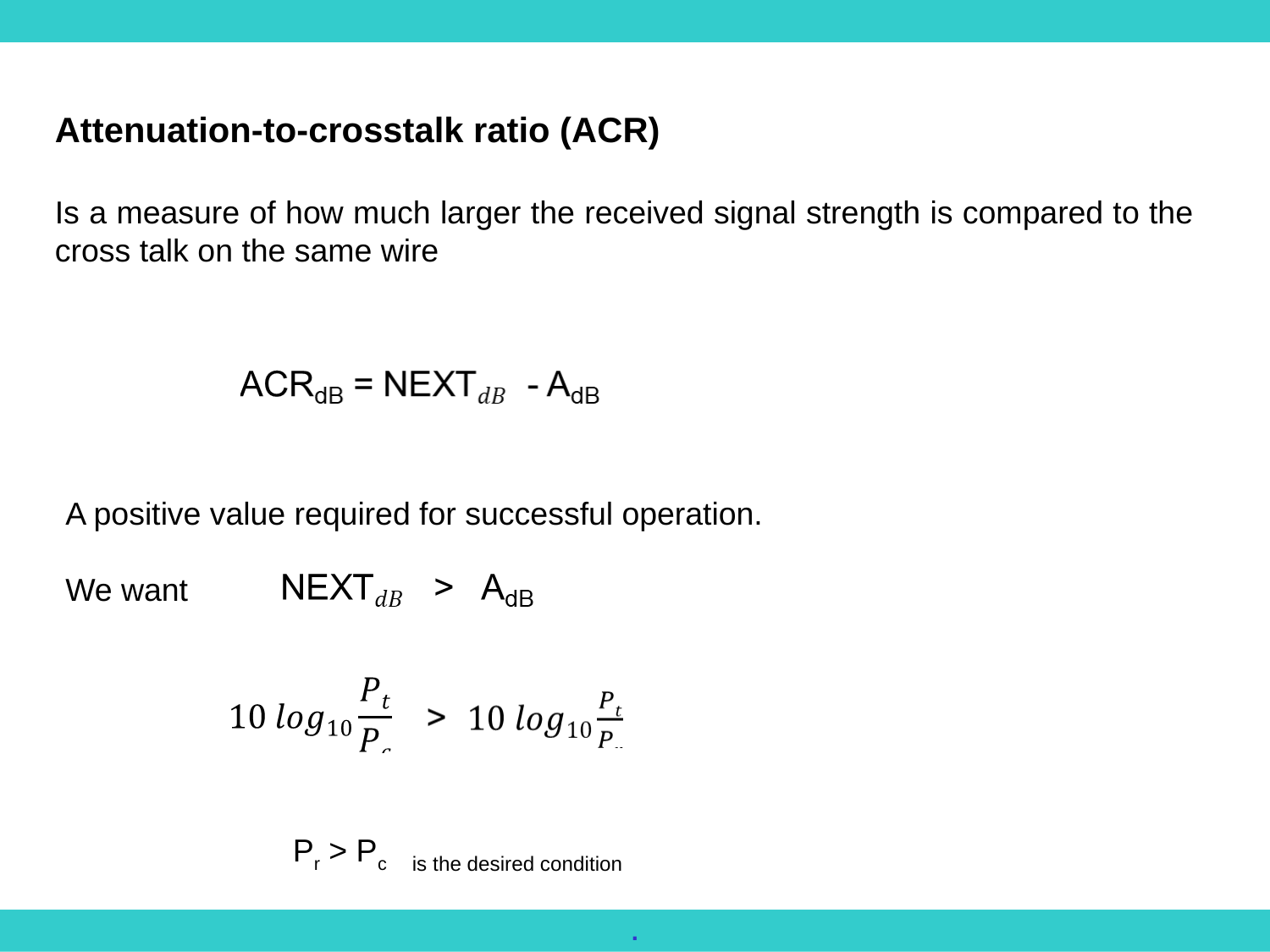

Attenuation-to-crosstalk ratio (ACR)

Is a measure of how much larger the received signal strength is compared to the cross talk on the same wire

A positive value required for successful operation.

We want

Pr > Pc     is the desired condition
.